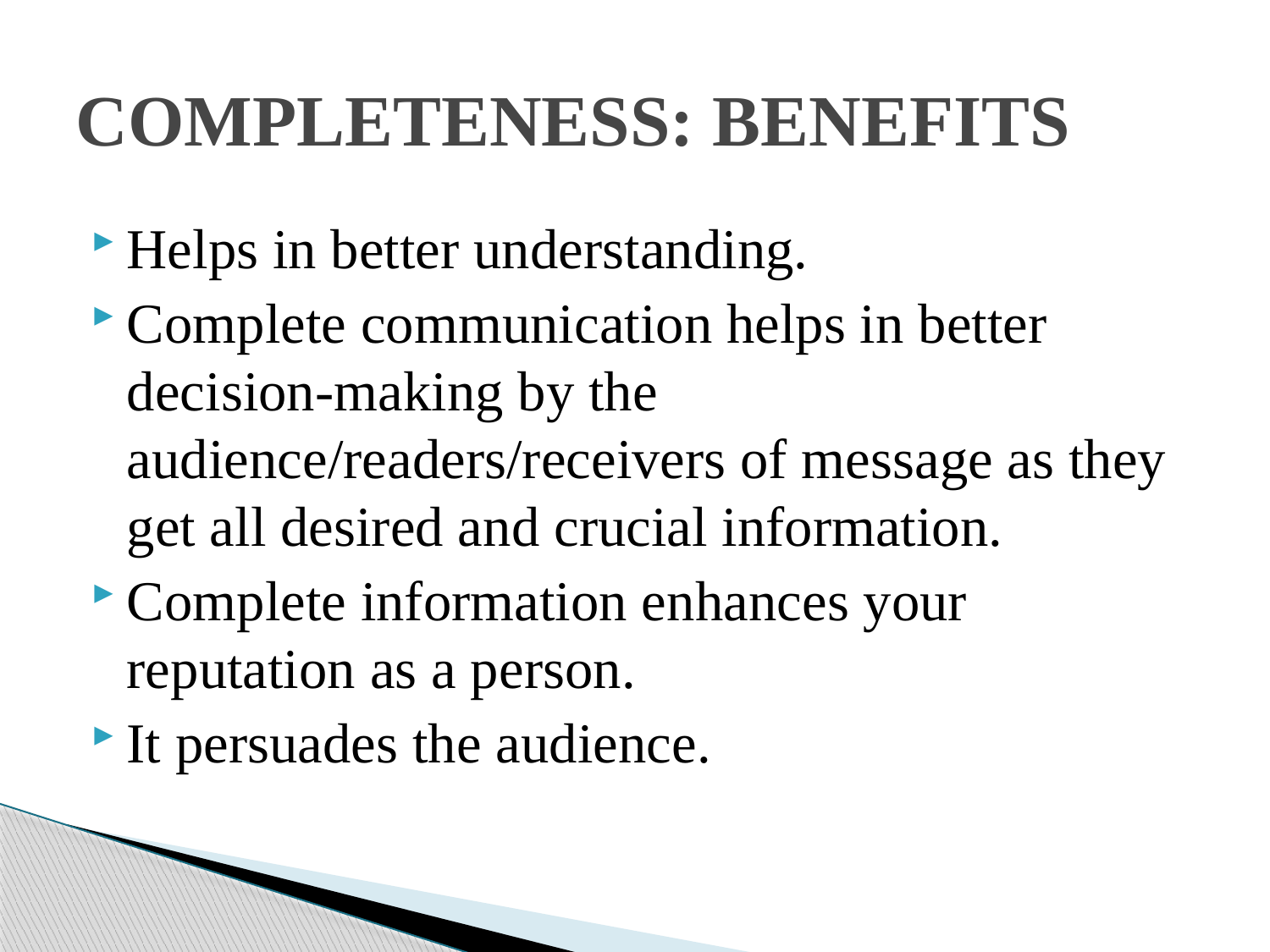

# COMPLETENESS: BENEFITS
Helps in better understanding.
Complete communication helps in better decision-making by the audience/readers/receivers of message as they get all desired and crucial information.
Complete information enhances your reputation as a person.
It persuades the audience.